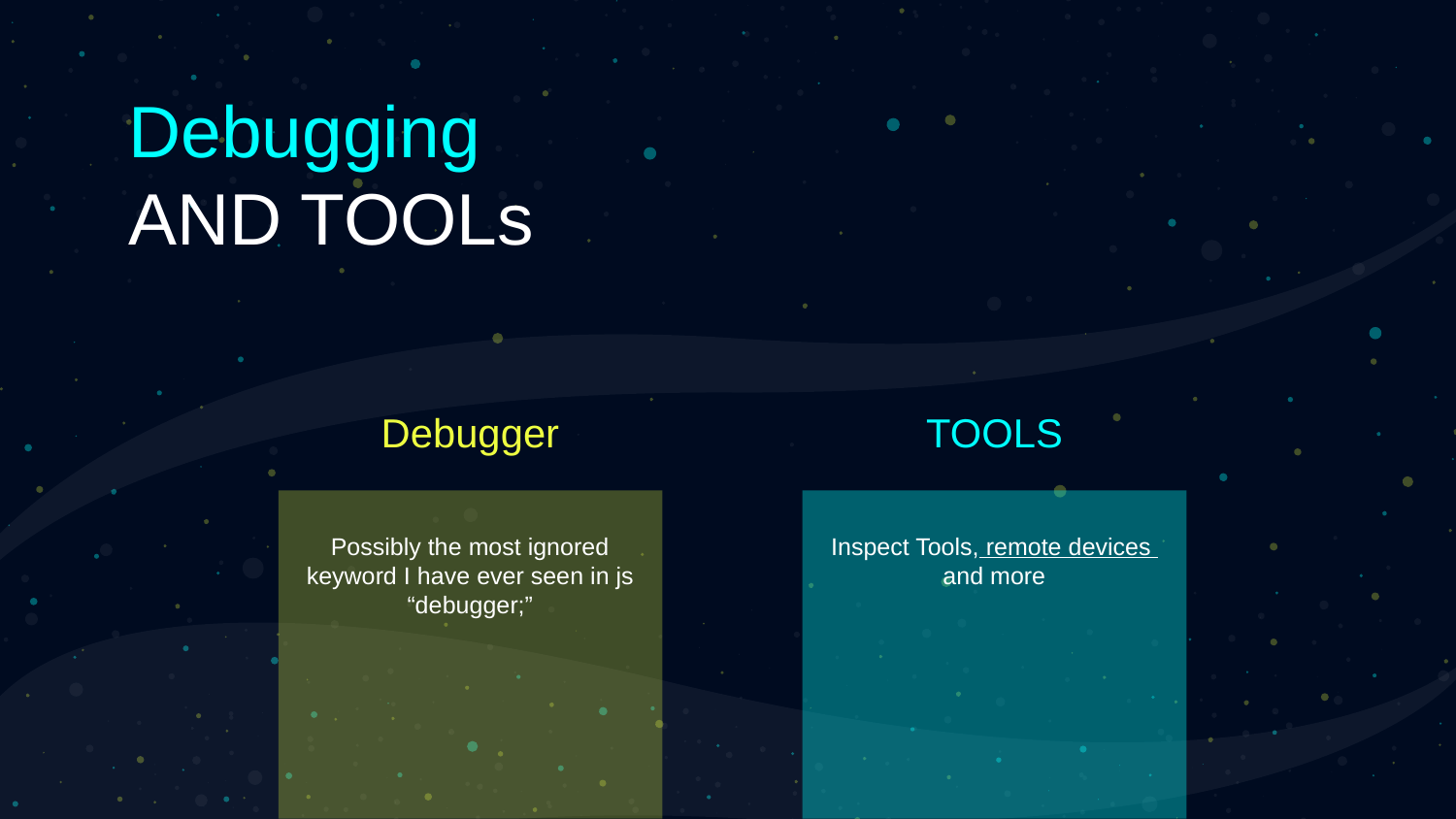

# Debugging
AND TOOLs
Debugger
TOOLS

Possibly the most ignored keyword I have ever seen in js “debugger;”
Inspect Tools, remote devices and more